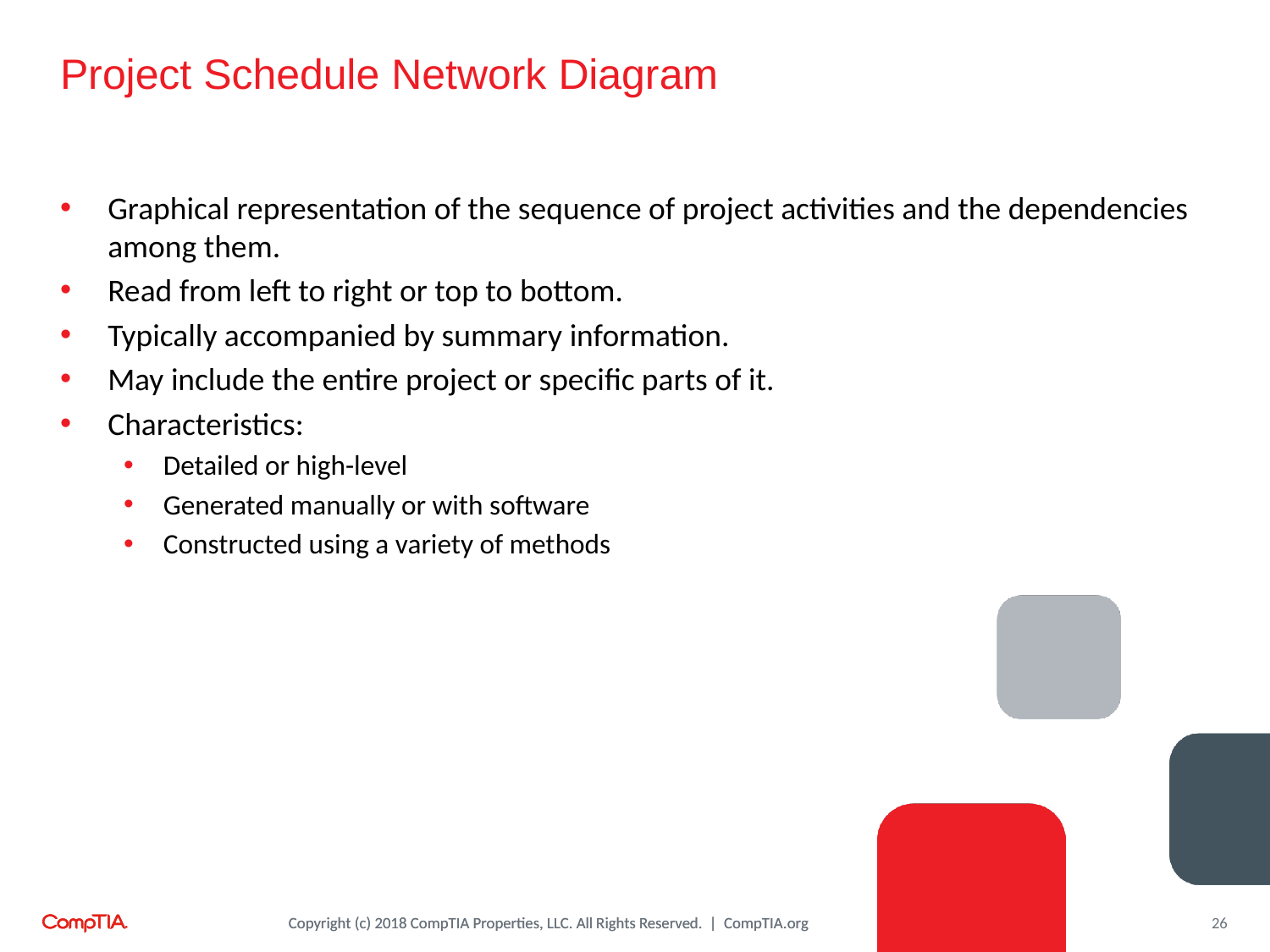

# Project Schedule Network Diagram
Graphical representation of the sequence of project activities and the dependencies among them.
Read from left to right or top to bottom.
Typically accompanied by summary information.
May include the entire project or specific parts of it.
Characteristics:
Detailed or high-level
Generated manually or with software
Constructed using a variety of methods
26